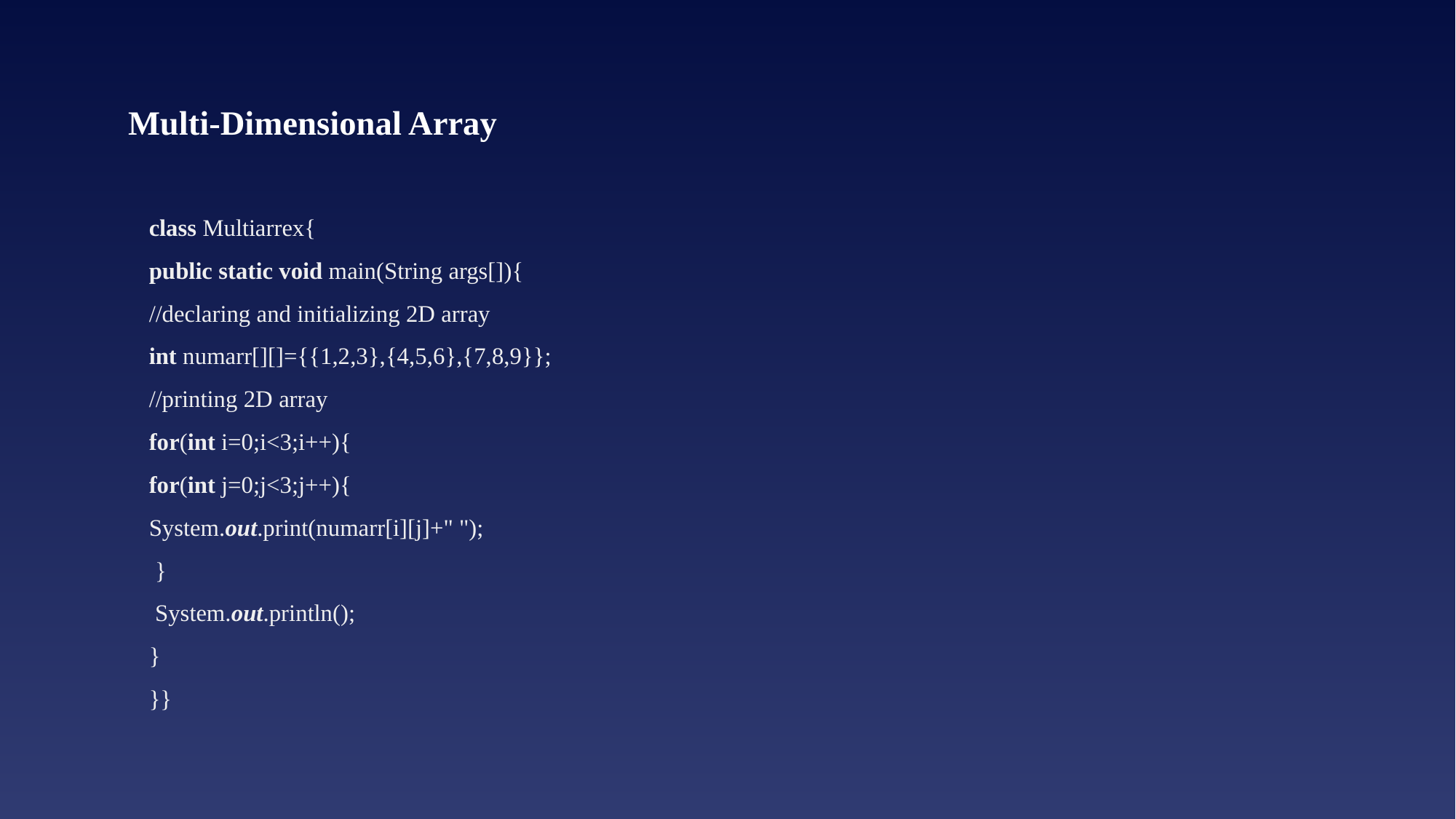

# Multi-Dimensional Array
class Multiarrex{
public static void main(String args[]){
//declaring and initializing 2D array
int numarr[][]={{1,2,3},{4,5,6},{7,8,9}};
//printing 2D array
for(int i=0;i<3;i++){
for(int j=0;j<3;j++){
System.out.print(numarr[i][j]+" ");
 }
 System.out.println();
}
}}